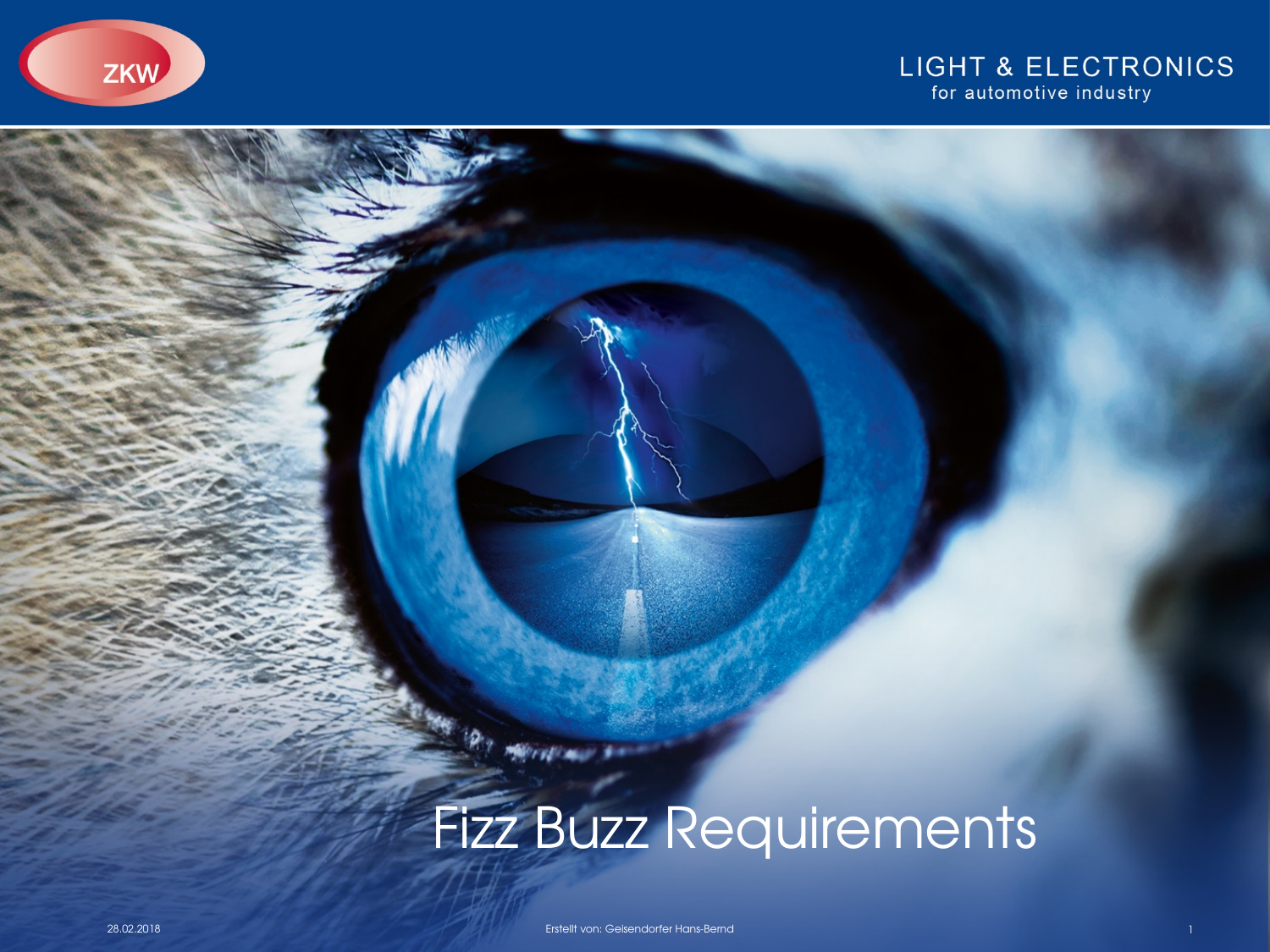

# Fizz Buzz Requirements
28.02.2018
Erstellt von: Geisendorfer Hans-Bernd
1